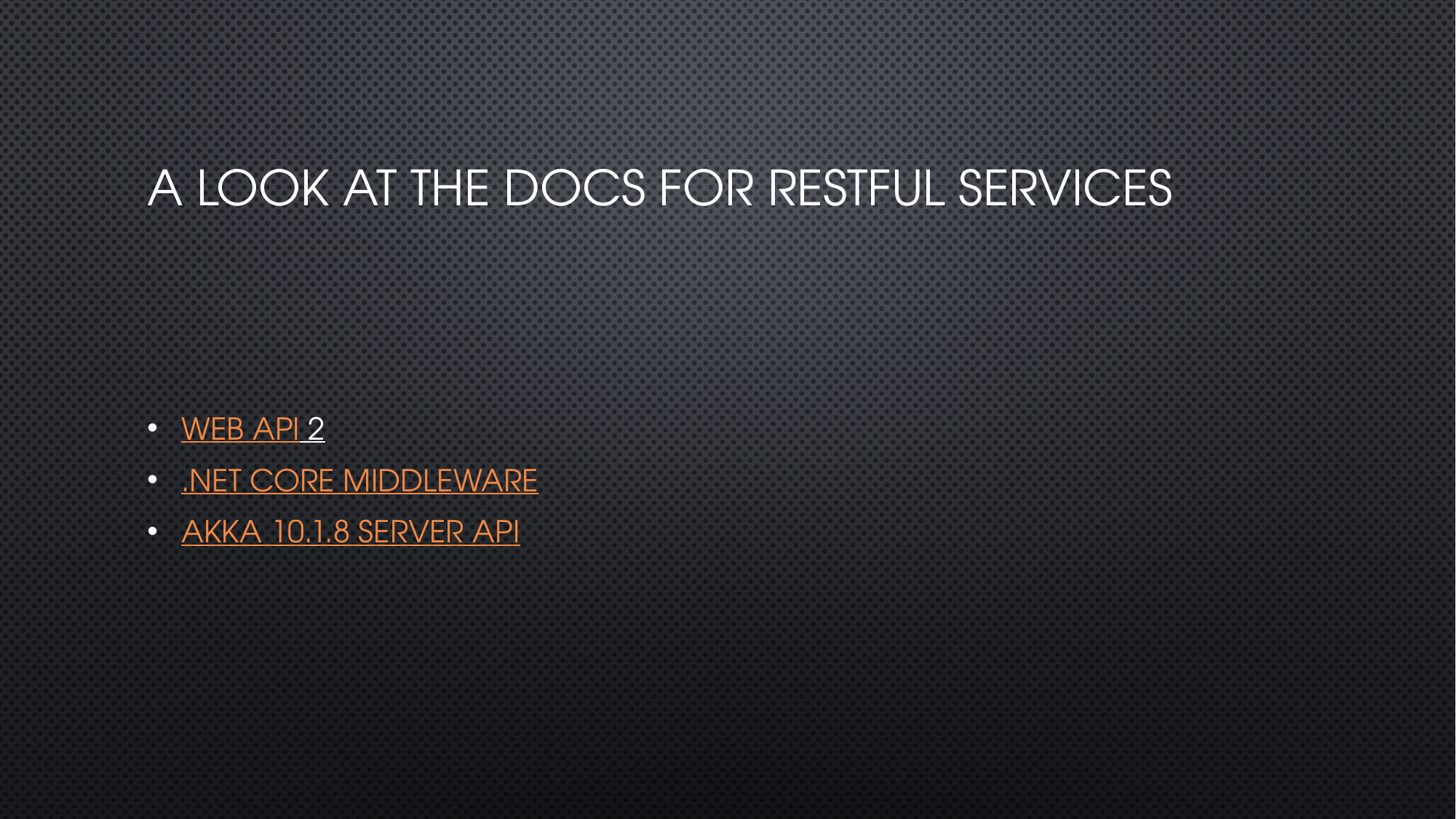

# A look at the Docs for restful services
web api 2
.net Core Middleware
Akka 10.1.8 Server API